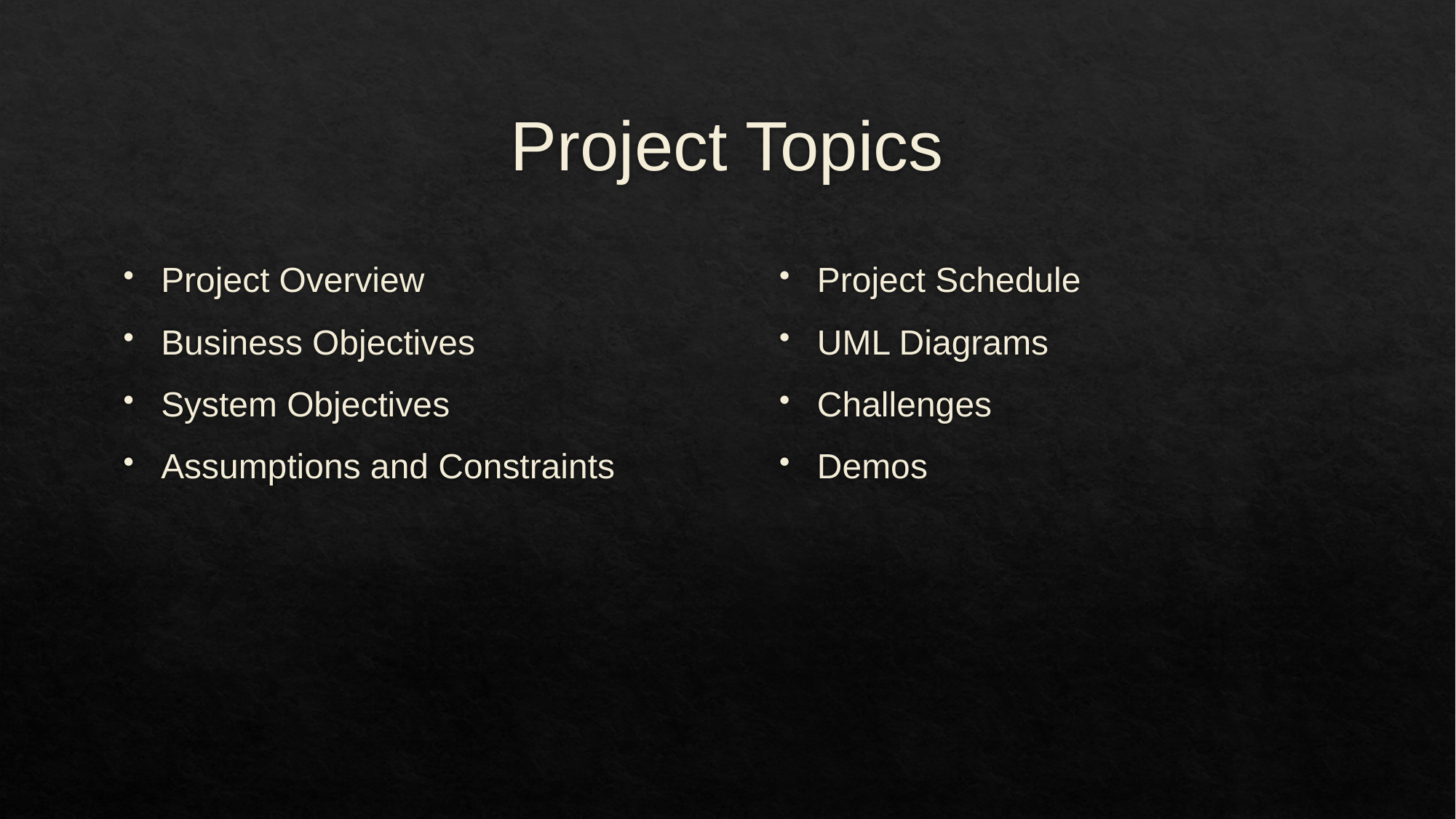

# Project Topics
Project Overview
Business Objectives
System Objectives
Assumptions and Constraints

Project Schedule
UML Diagrams
Challenges
Demos